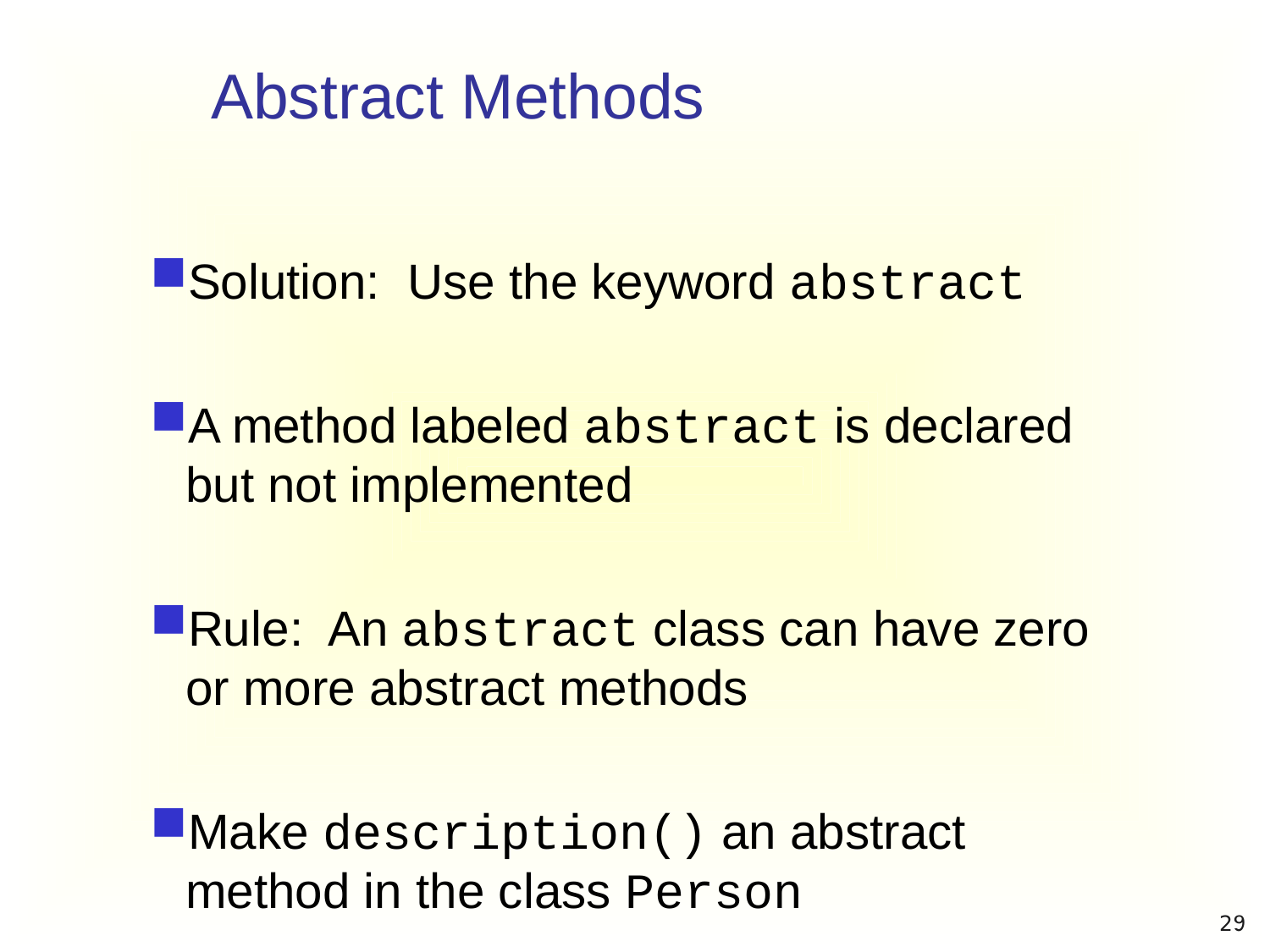

# Abstract Methods
Solution:  Use the keyword abstract

A method labeled abstract is declared but not implemented

Rule:  An abstract class can have zero or more abstract methods

Make description() an abstract method in the class Person
29